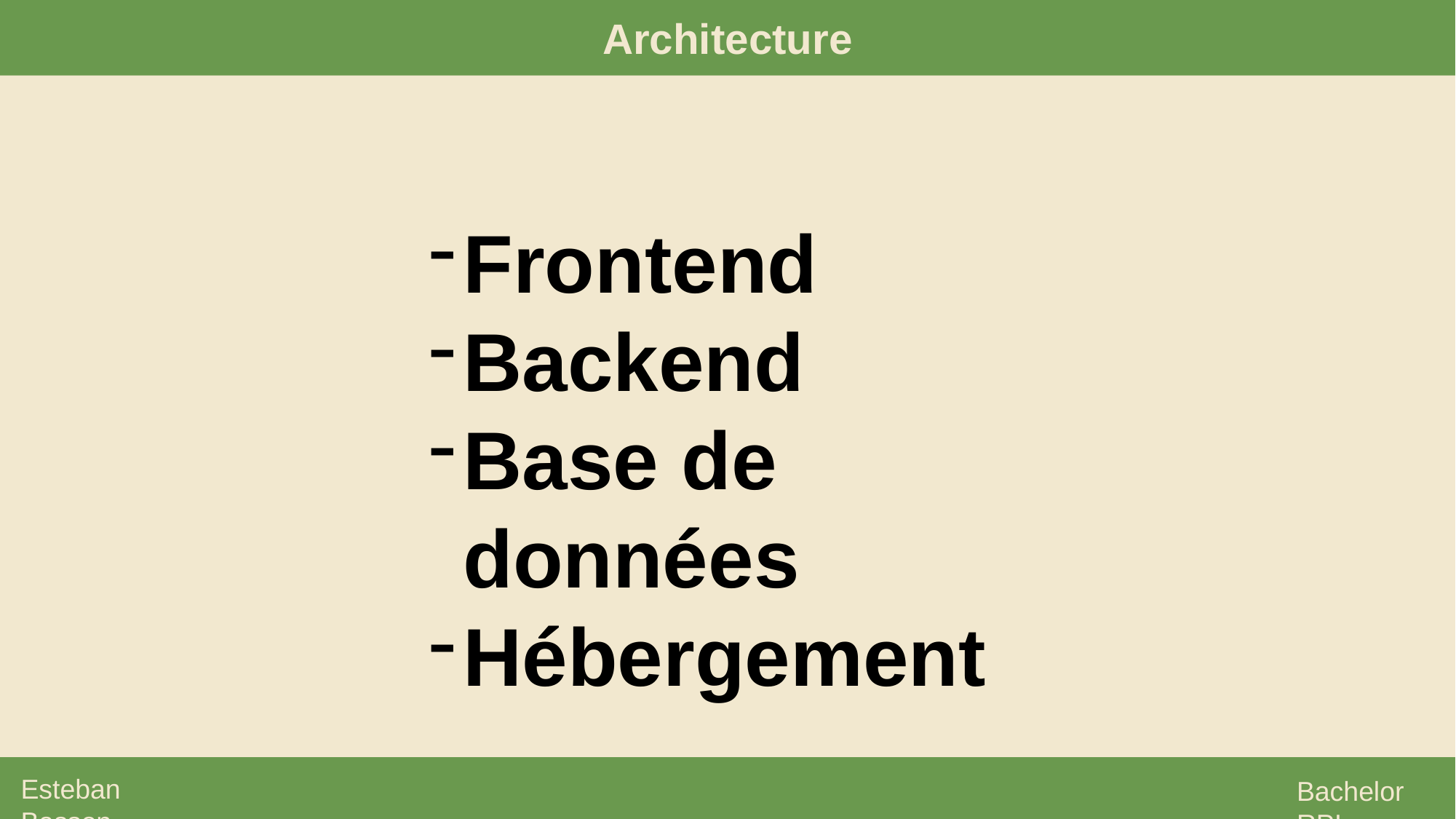

Architecture
Frontend
Backend
Base de données
Hébergement

Esteban Basson
Bachelor RPI